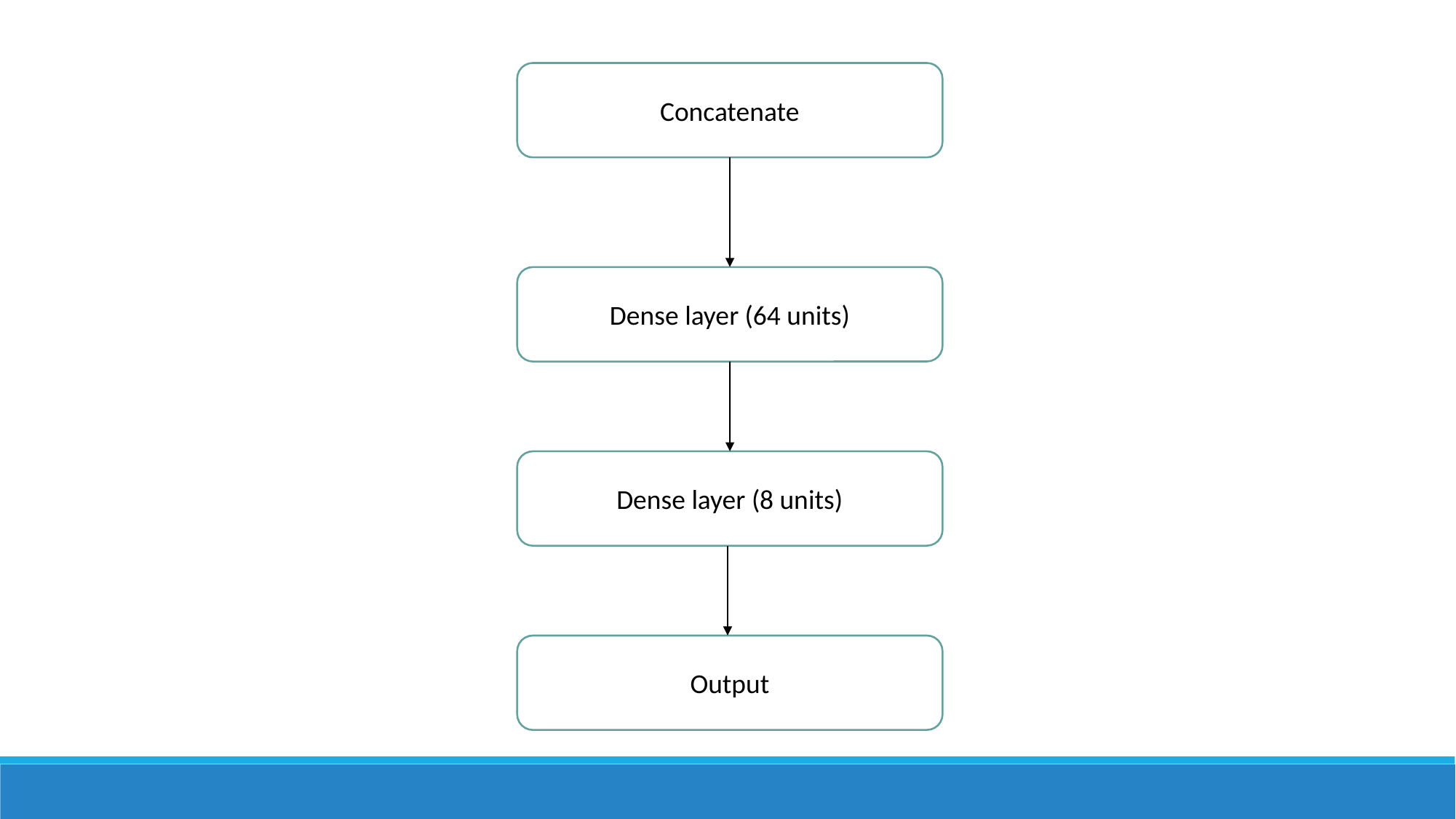

Concatenate
Dense layer (64 units)
Dense layer (8 units)
Output